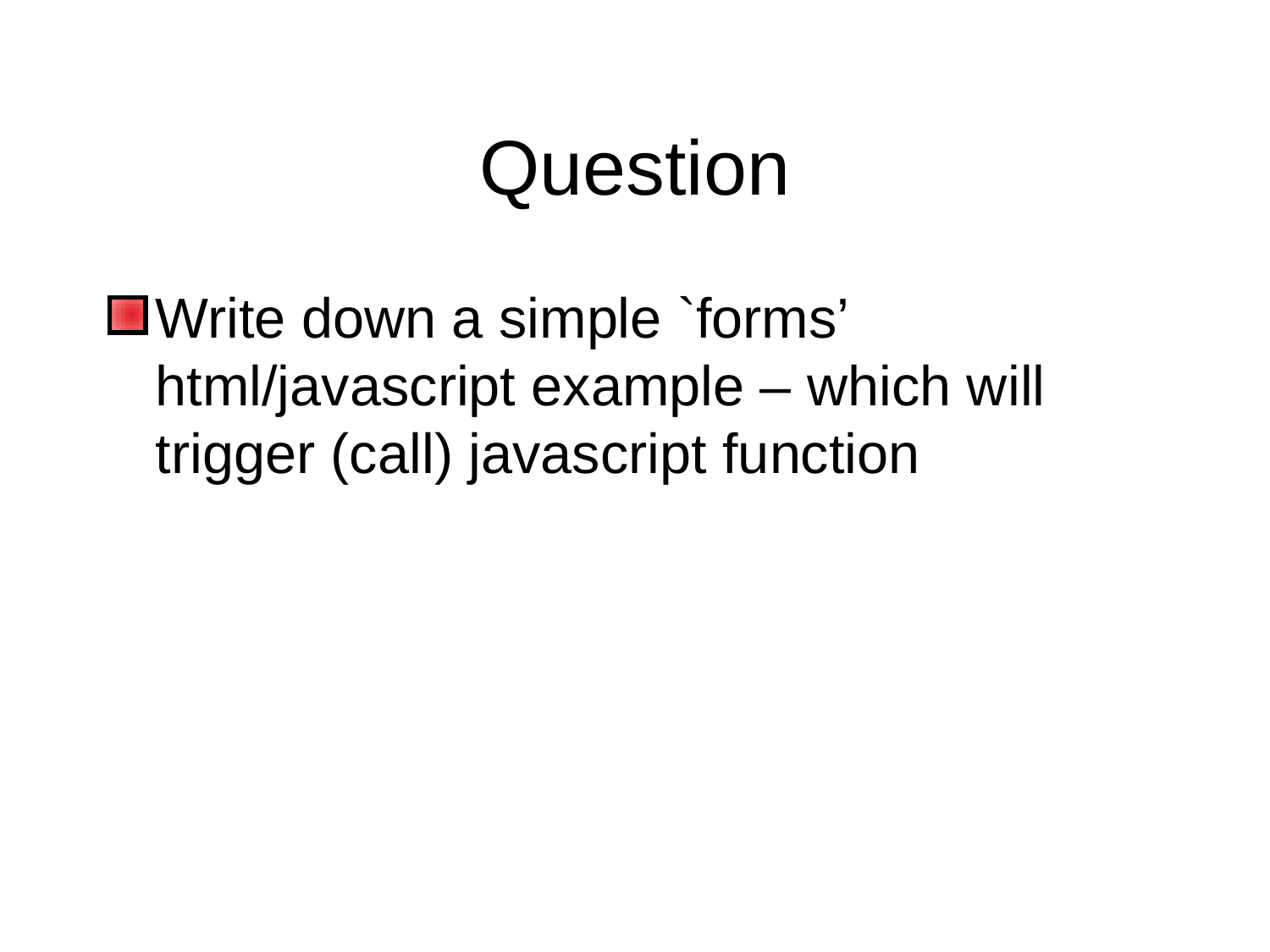

# Question
Write down a simple `forms’ html/javascript example – which will trigger (call) javascript function